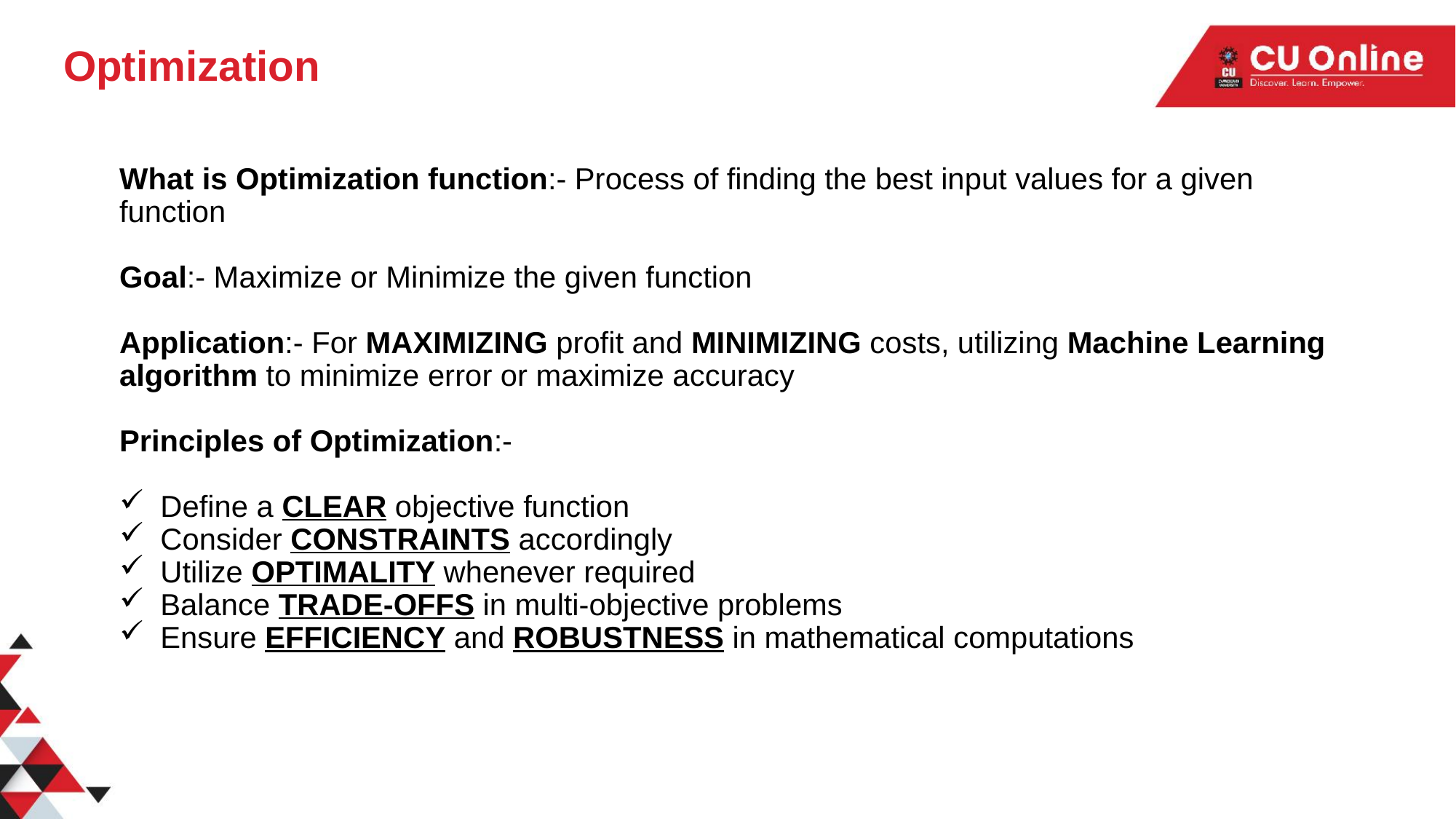

# Optimization
What is Optimization function:- Process of finding the best input values for a given function

Goal:- Maximize or Minimize the given function

Application:- For MAXIMIZING profit and MINIMIZING costs, utilizing Machine Learning algorithm to minimize error or maximize accuracy

Principles of Optimization:-

Define a CLEAR objective function
Consider CONSTRAINTS accordingly
Utilize OPTIMALITY whenever required
Balance TRADE-OFFS in multi-objective problems
Ensure EFFICIENCY and ROBUSTNESS in mathematical computations